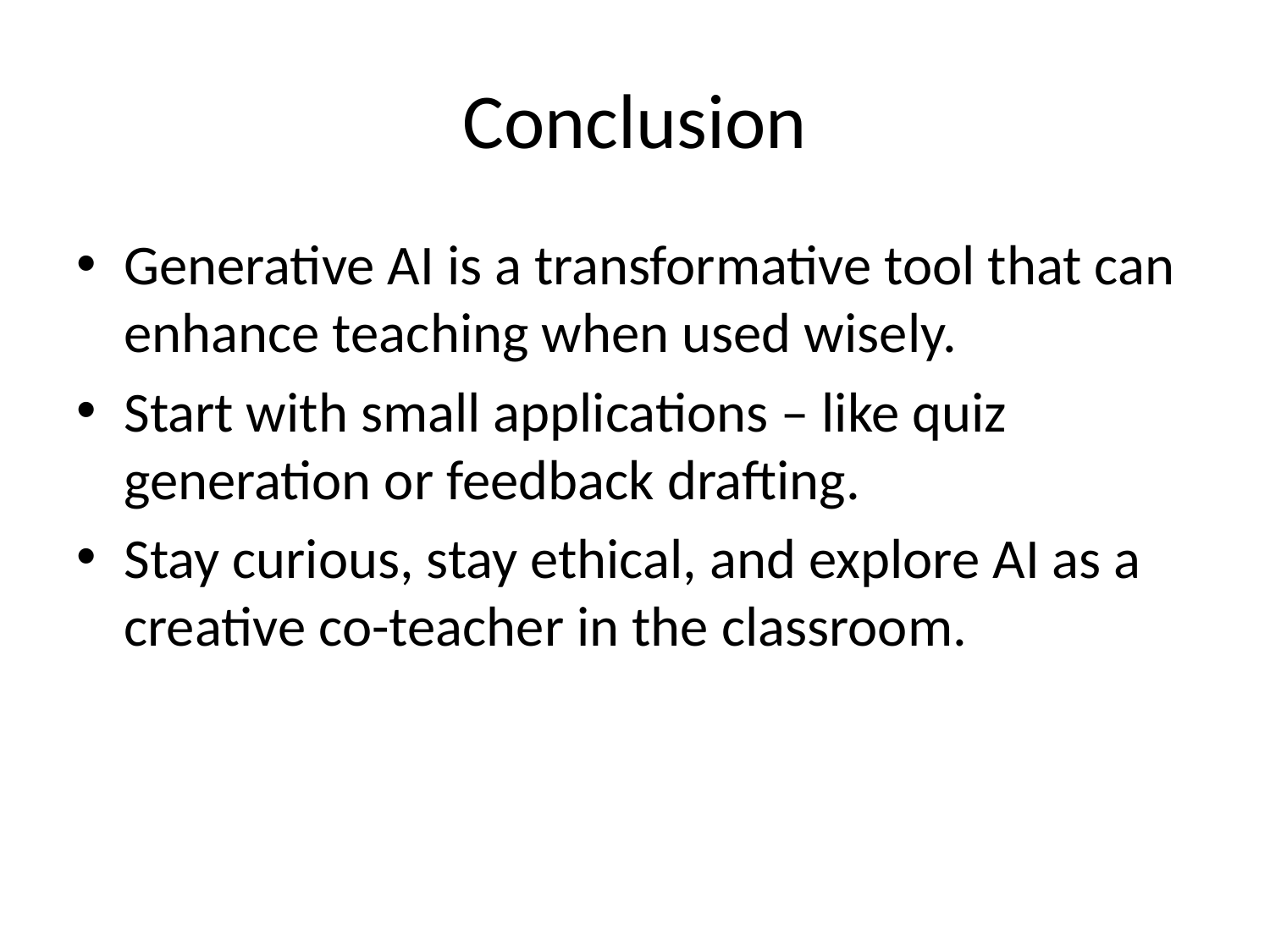

# Conclusion
Generative AI is a transformative tool that can enhance teaching when used wisely.
Start with small applications – like quiz generation or feedback drafting.
Stay curious, stay ethical, and explore AI as a creative co-teacher in the classroom.